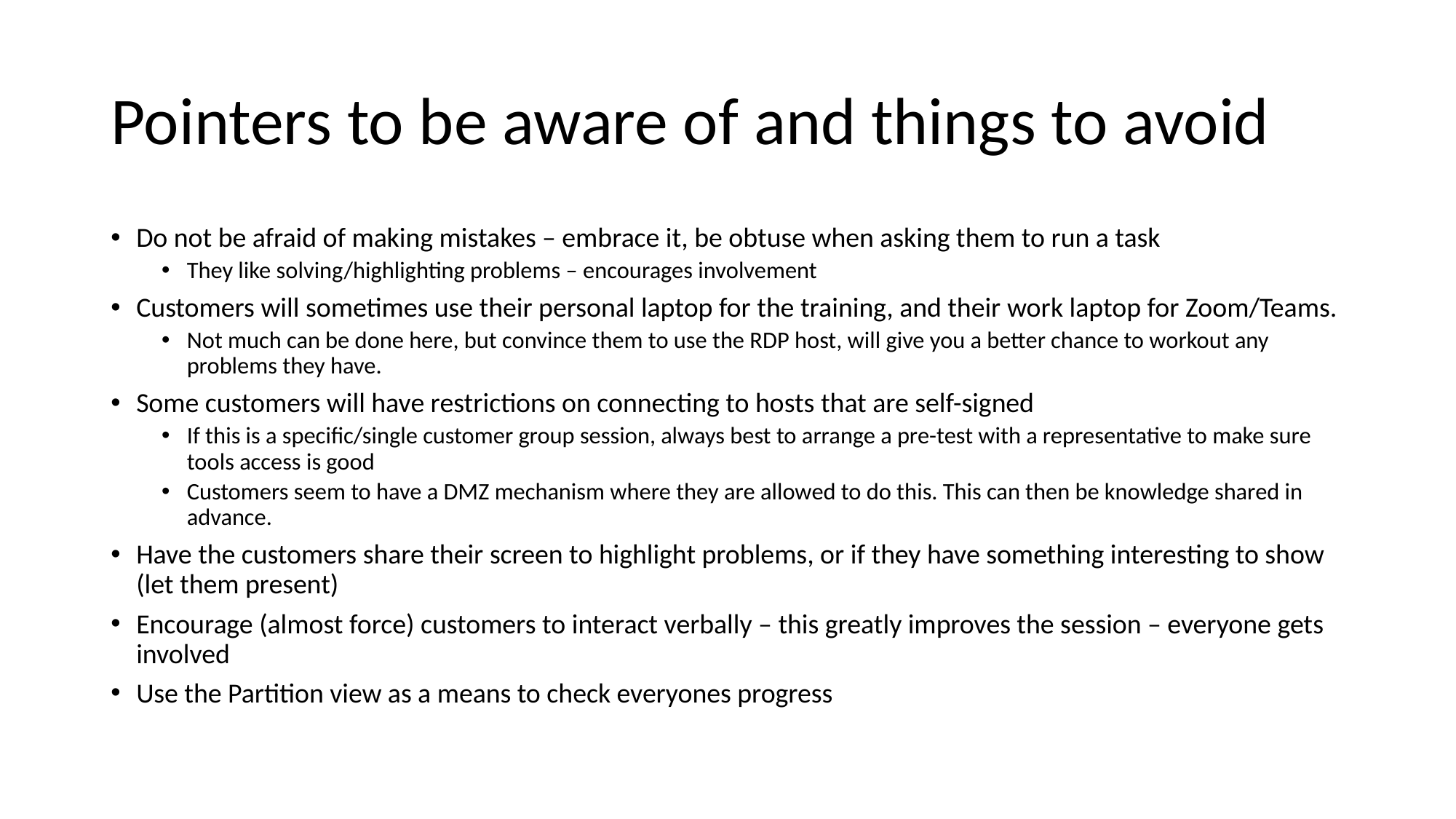

# Pointers to be aware of and things to avoid
Do not be afraid of making mistakes – embrace it, be obtuse when asking them to run a task
They like solving/highlighting problems – encourages involvement
Customers will sometimes use their personal laptop for the training, and their work laptop for Zoom/Teams.
Not much can be done here, but convince them to use the RDP host, will give you a better chance to workout any problems they have.
Some customers will have restrictions on connecting to hosts that are self-signed
If this is a specific/single customer group session, always best to arrange a pre-test with a representative to make sure tools access is good
Customers seem to have a DMZ mechanism where they are allowed to do this. This can then be knowledge shared in advance.
Have the customers share their screen to highlight problems, or if they have something interesting to show (let them present)
Encourage (almost force) customers to interact verbally – this greatly improves the session – everyone gets involved
Use the Partition view as a means to check everyones progress